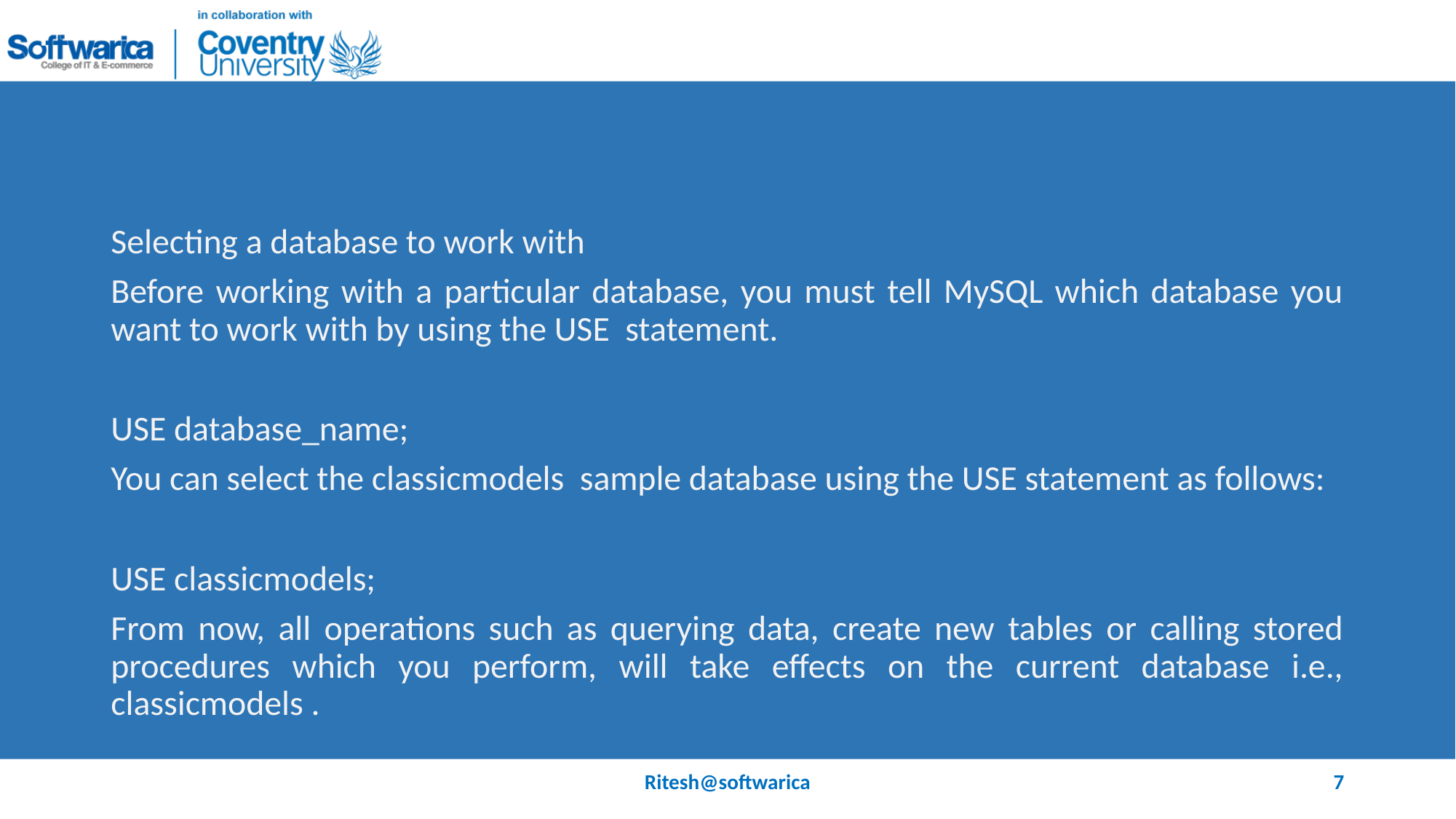

#
Selecting a database to work with
Before working with a particular database, you must tell MySQL which database you want to work with by using the USE  statement.

USE database_name;
You can select the classicmodels  sample database using the USE statement as follows:

USE classicmodels;
From now, all operations such as querying data, create new tables or calling stored procedures which you perform, will take effects on the current database i.e., classicmodels .
Ritesh@softwarica
7